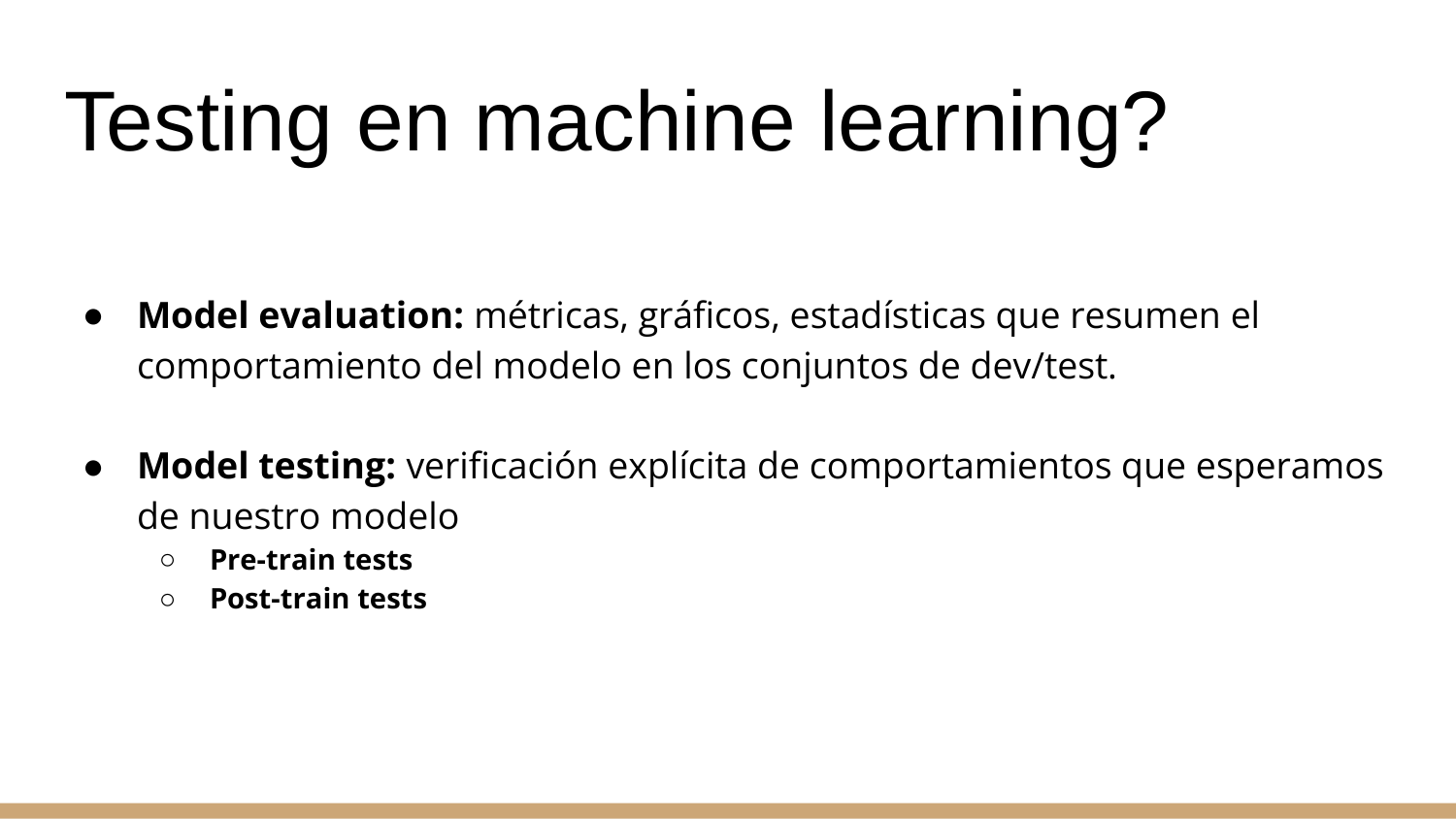

# Testing en machine learning?

Model evaluation: métricas, gráficos, estadísticas que resumen el comportamiento del modelo en los conjuntos de dev/test.
Model testing: verificación explícita de comportamientos que esperamos de nuestro modelo
Pre-train tests
Post-train tests